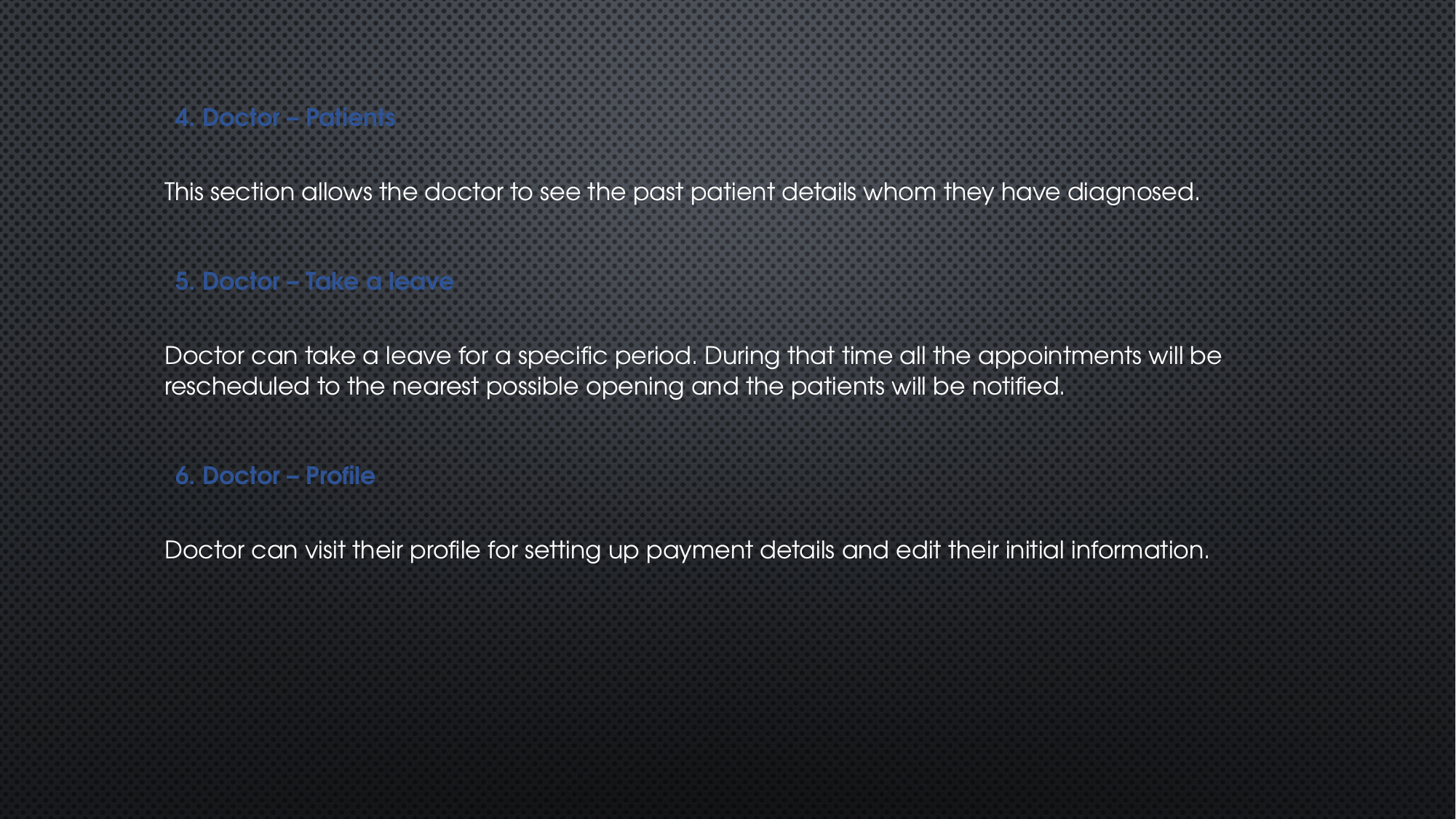

4. Doctor – Patients

This section allows the doctor to see the past patient details whom they have diagnosed.

5. Doctor – Take a leave

Doctor can take a leave for a specific period. During that time all the appointments will be rescheduled to the nearest possible opening and the patients will be notified.

6. Doctor – Profile

Doctor can visit their profile for setting up payment details and edit their initial information.